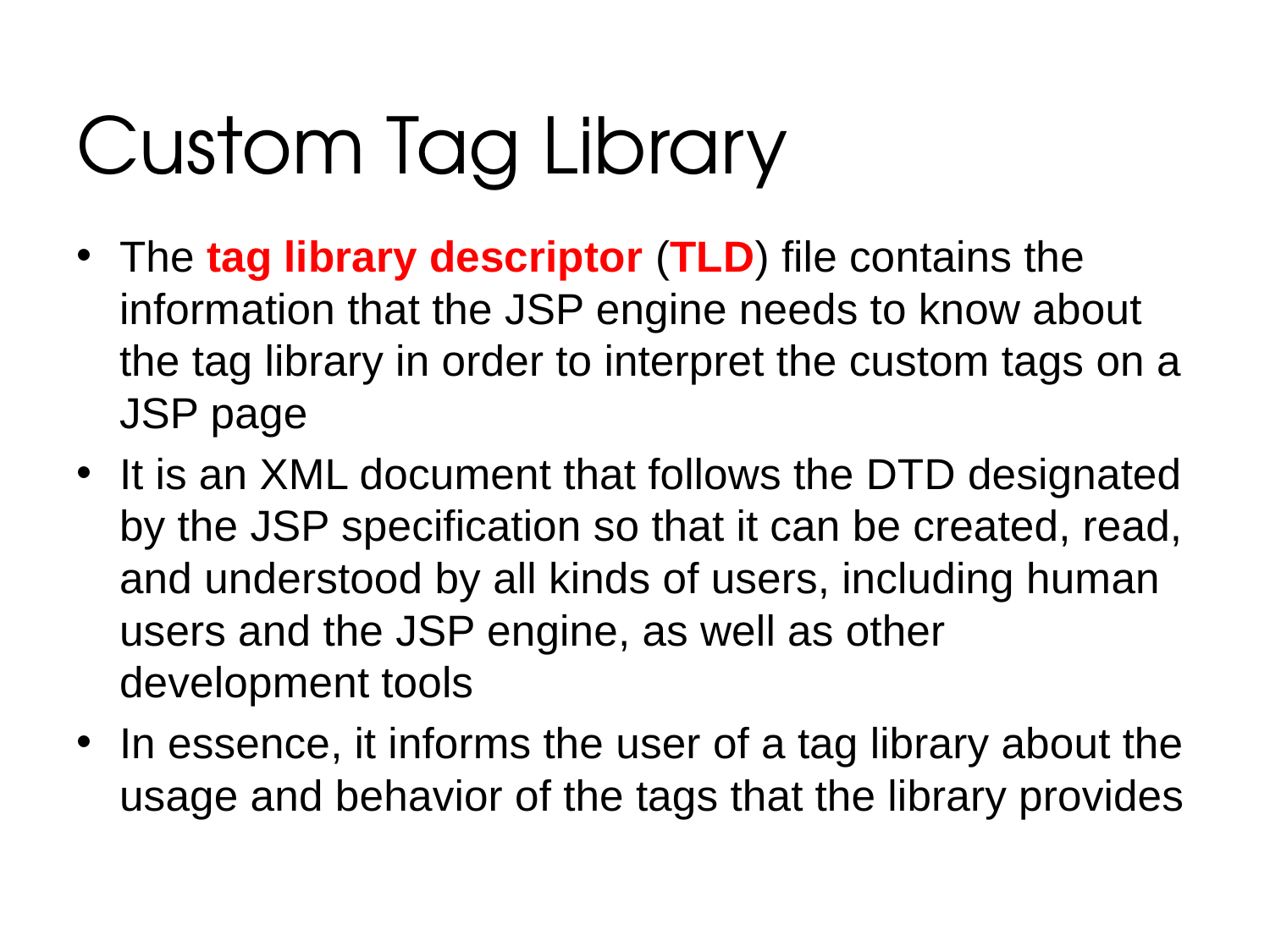

# Custom Tag Library
The tag library descriptor (TLD) file contains the information that the JSP engine needs to know about the tag library in order to interpret the custom tags on a JSP page
It is an XML document that follows the DTD designated by the JSP specification so that it can be created, read, and understood by all kinds of users, including human users and the JSP engine, as well as other development tools
In essence, it informs the user of a tag library about the usage and behavior of the tags that the library provides